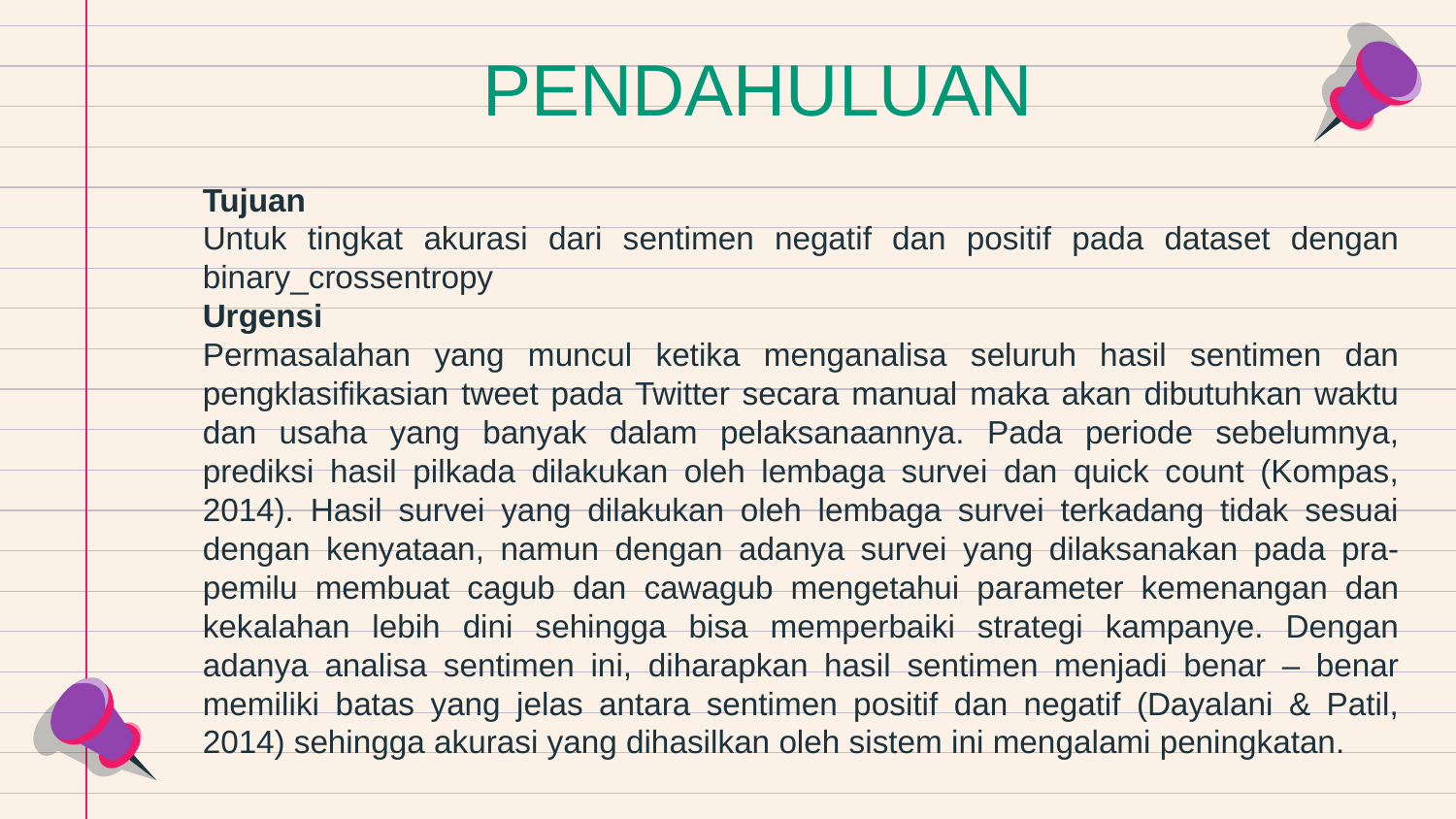

PENDAHULUAN
Tujuan
Untuk tingkat akurasi dari sentimen negatif dan positif pada dataset dengan binary_crossentropy
Urgensi
Permasalahan yang muncul ketika menganalisa seluruh hasil sentimen dan pengklasifikasian tweet pada Twitter secara manual maka akan dibutuhkan waktu dan usaha yang banyak dalam pelaksanaannya. Pada periode sebelumnya, prediksi hasil pilkada dilakukan oleh lembaga survei dan quick count (Kompas, 2014). Hasil survei yang dilakukan oleh lembaga survei terkadang tidak sesuai dengan kenyataan, namun dengan adanya survei yang dilaksanakan pada pra-pemilu membuat cagub dan cawagub mengetahui parameter kemenangan dan kekalahan lebih dini sehingga bisa memperbaiki strategi kampanye. Dengan adanya analisa sentimen ini, diharapkan hasil sentimen menjadi benar – benar memiliki batas yang jelas antara sentimen positif dan negatif (Dayalani & Patil, 2014) sehingga akurasi yang dihasilkan oleh sistem ini mengalami peningkatan.